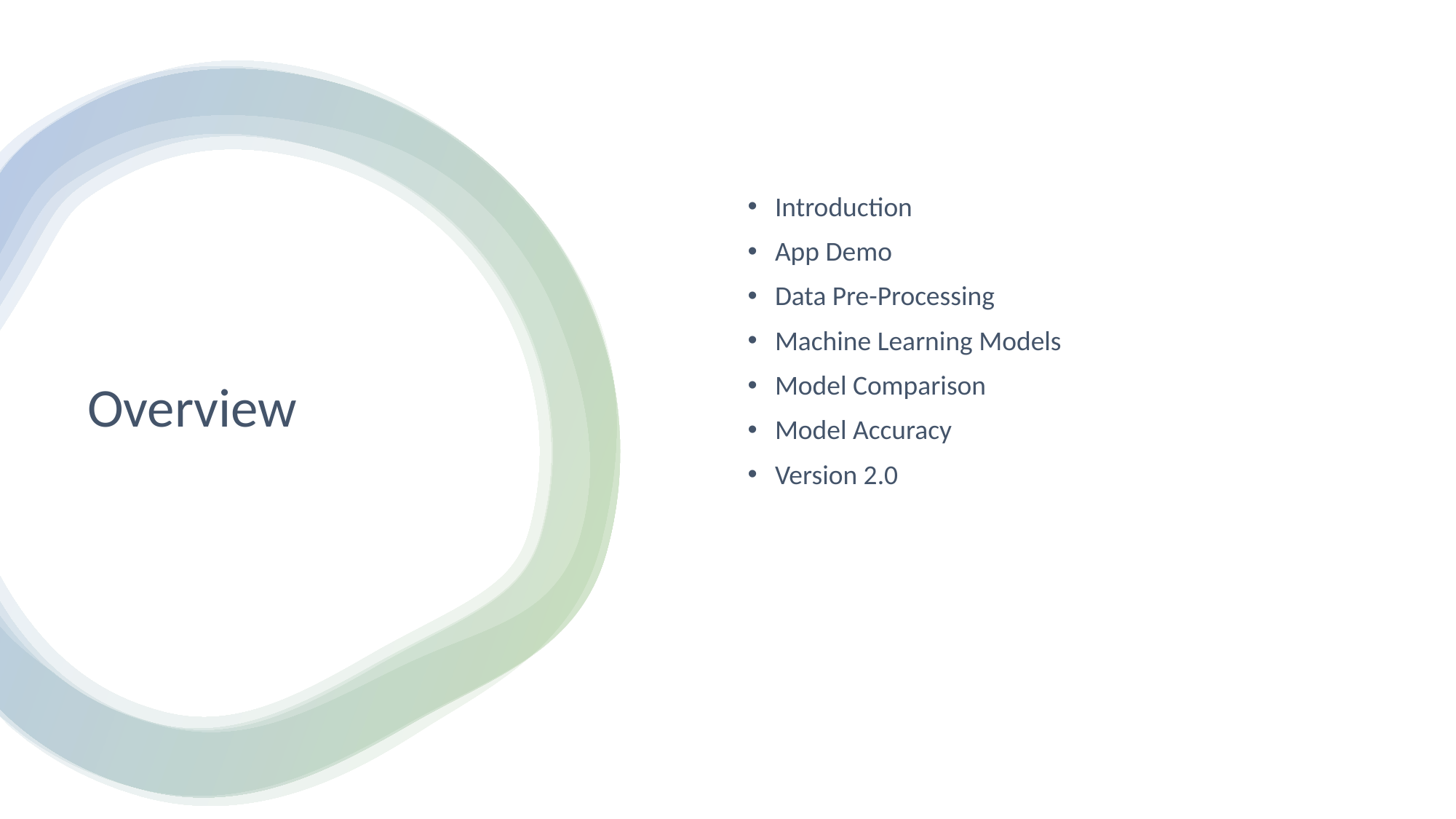

Introduction
App Demo
Data Pre-Processing
Machine Learning Models
Model Comparison
Model Accuracy
Version 2.0

# Overview